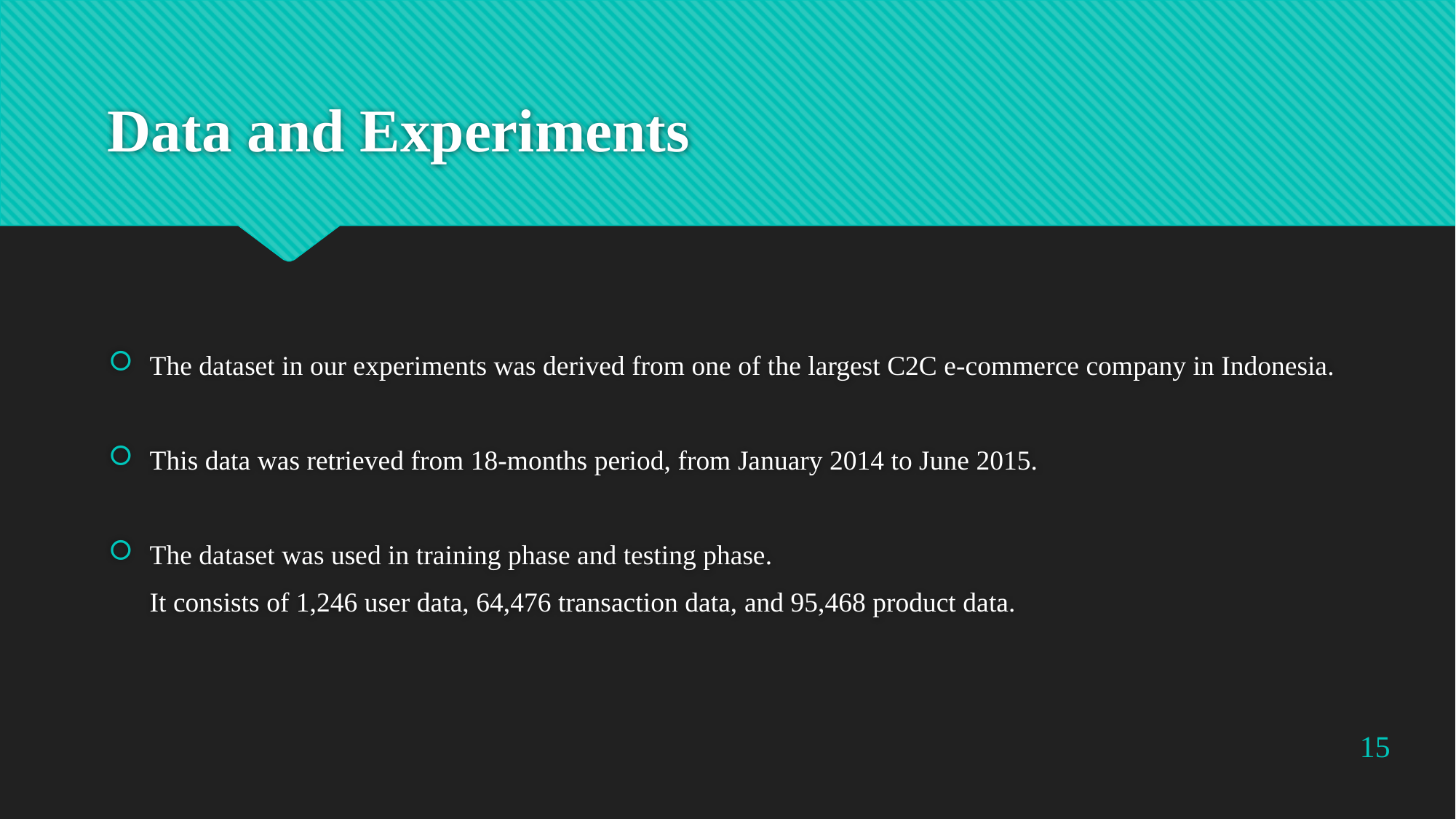

# Data and Experiments
The dataset in our experiments was derived from one of the largest C2C e-commerce company in Indonesia.

This data was retrieved from 18-months period, from January 2014 to June 2015.

The dataset was used in training phase and testing phase.
	It consists of 1,246 user data, 64,476 transaction data, and 95,468 product data.
15